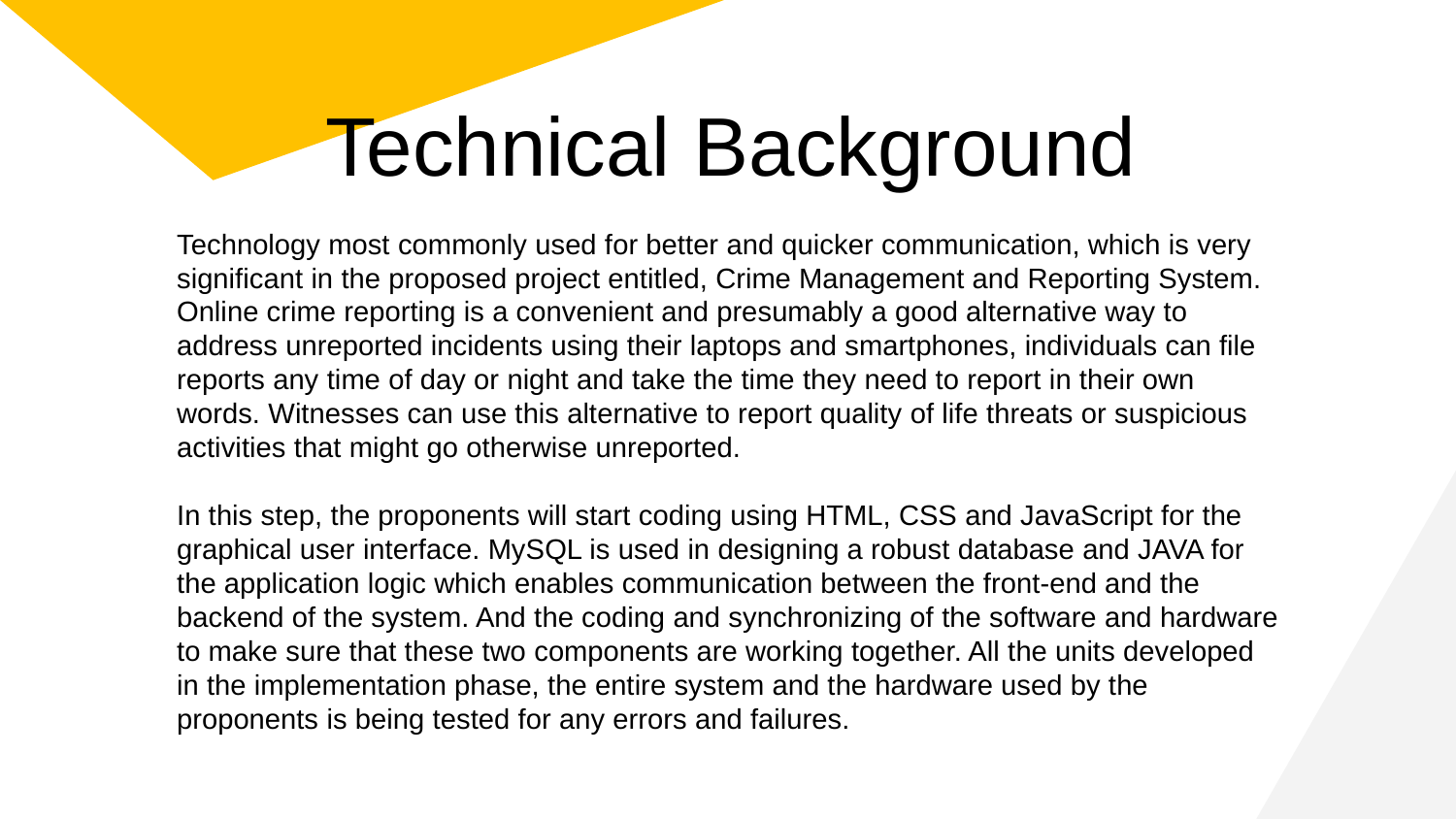

# Technical Background
Technology most commonly used for better and quicker communication, which is very significant in the proposed project entitled, Crime Management and Reporting System. Online crime reporting is a convenient and presumably a good alternative way to address unreported incidents using their laptops and smartphones, individuals can file reports any time of day or night and take the time they need to report in their own words. Witnesses can use this alternative to report quality of life threats or suspicious activities that might go otherwise unreported.

In this step, the proponents will start coding using HTML, CSS and JavaScript for the graphical user interface. MySQL is used in designing a robust database and JAVA for the application logic which enables communication between the front-end and the backend of the system. And the coding and synchronizing of the software and hardware to make sure that these two components are working together. All the units developed in the implementation phase, the entire system and the hardware used by the proponents is being tested for any errors and failures.